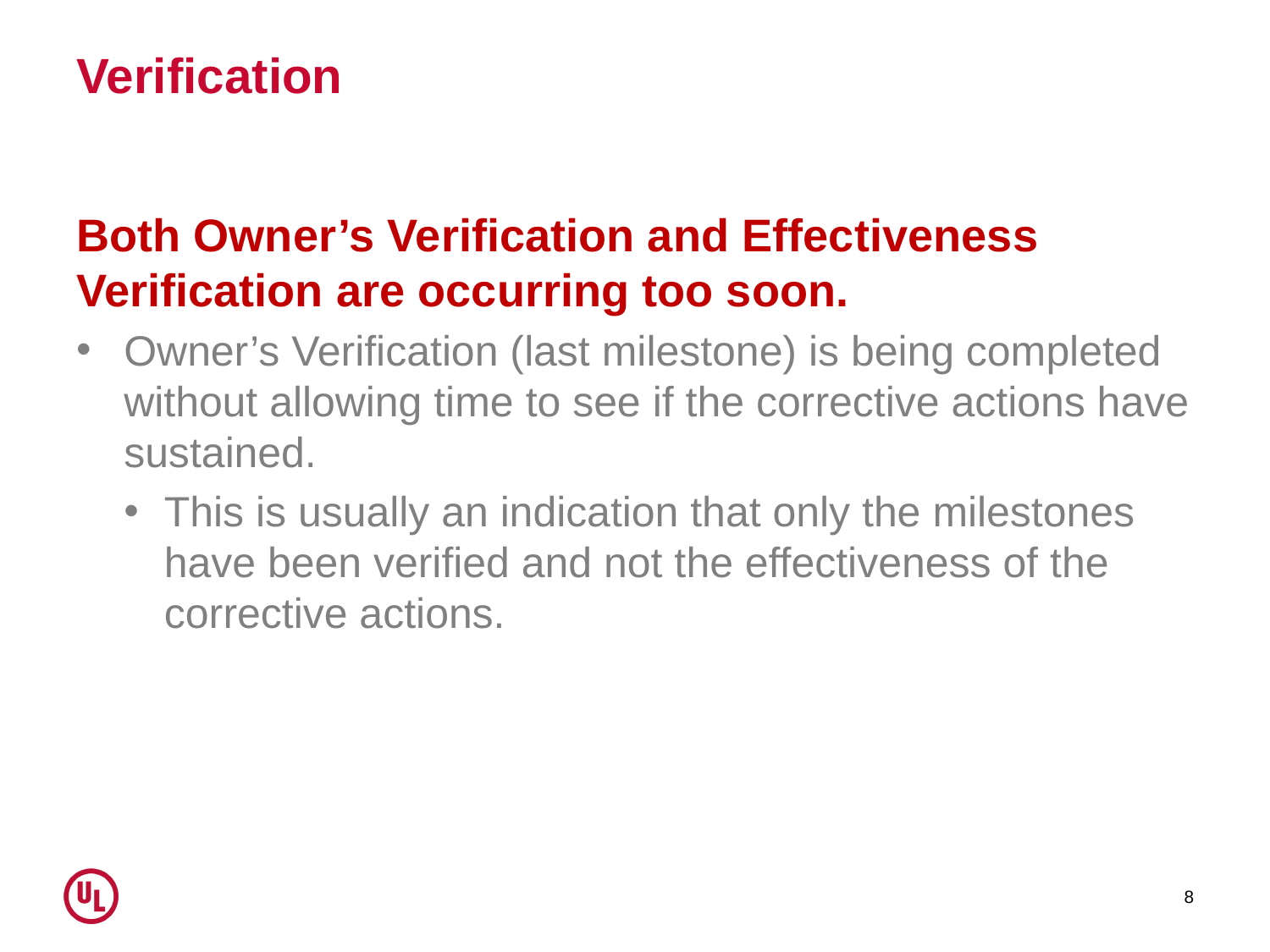

# Verification
Both Owner’s Verification and Effectiveness Verification are occurring too soon.
Owner’s Verification (last milestone) is being completed without allowing time to see if the corrective actions have sustained.
This is usually an indication that only the milestones have been verified and not the effectiveness of the corrective actions.

8